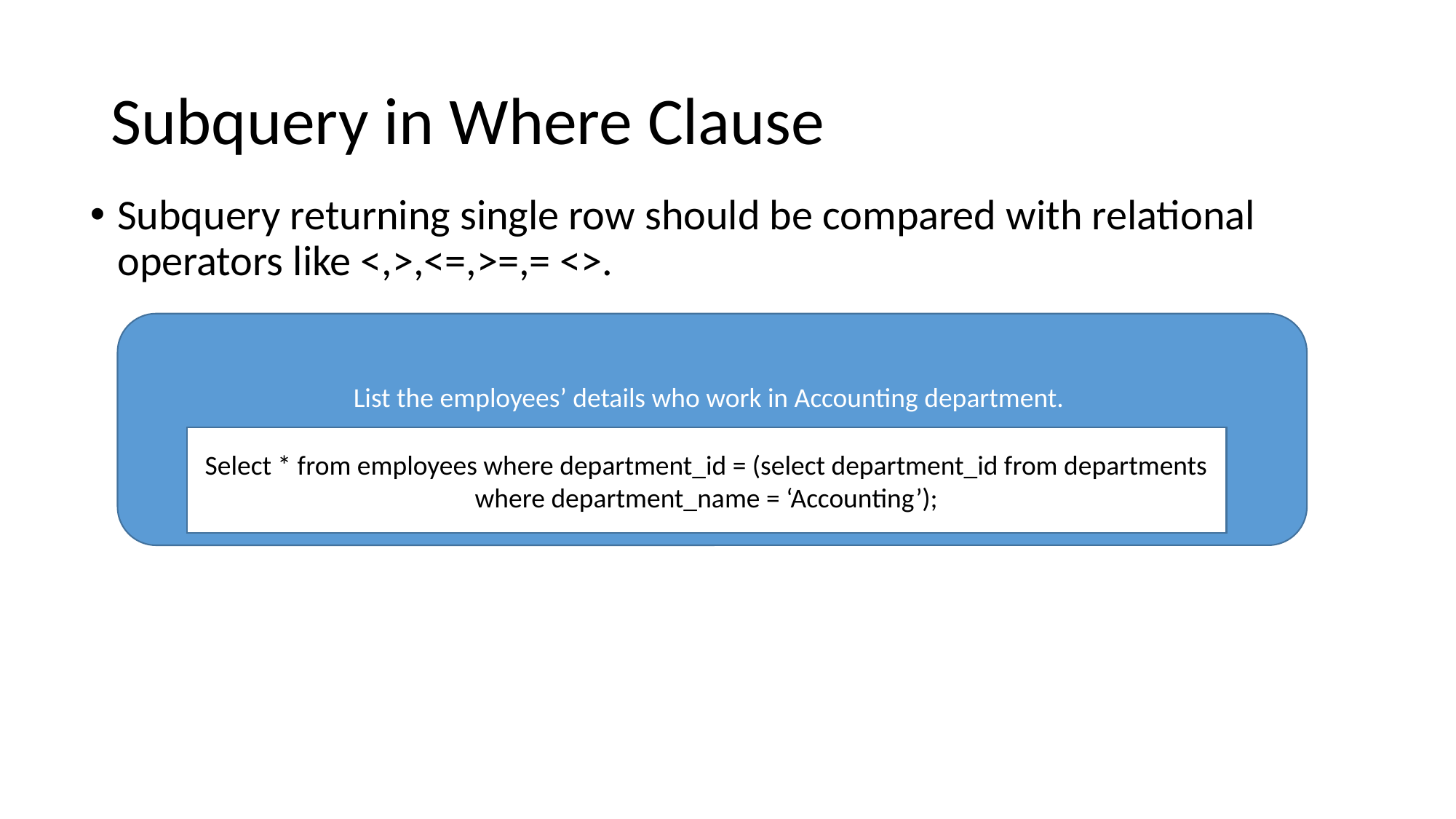

# Subquery in Where Clause
Subquery returning single row should be compared with relational operators like <,>,<=,>=,= <>.

List the employees’ details who work in Accounting department.

Select * from employees where department_id = (select department_id from departments where department_name = ‘Accounting’);